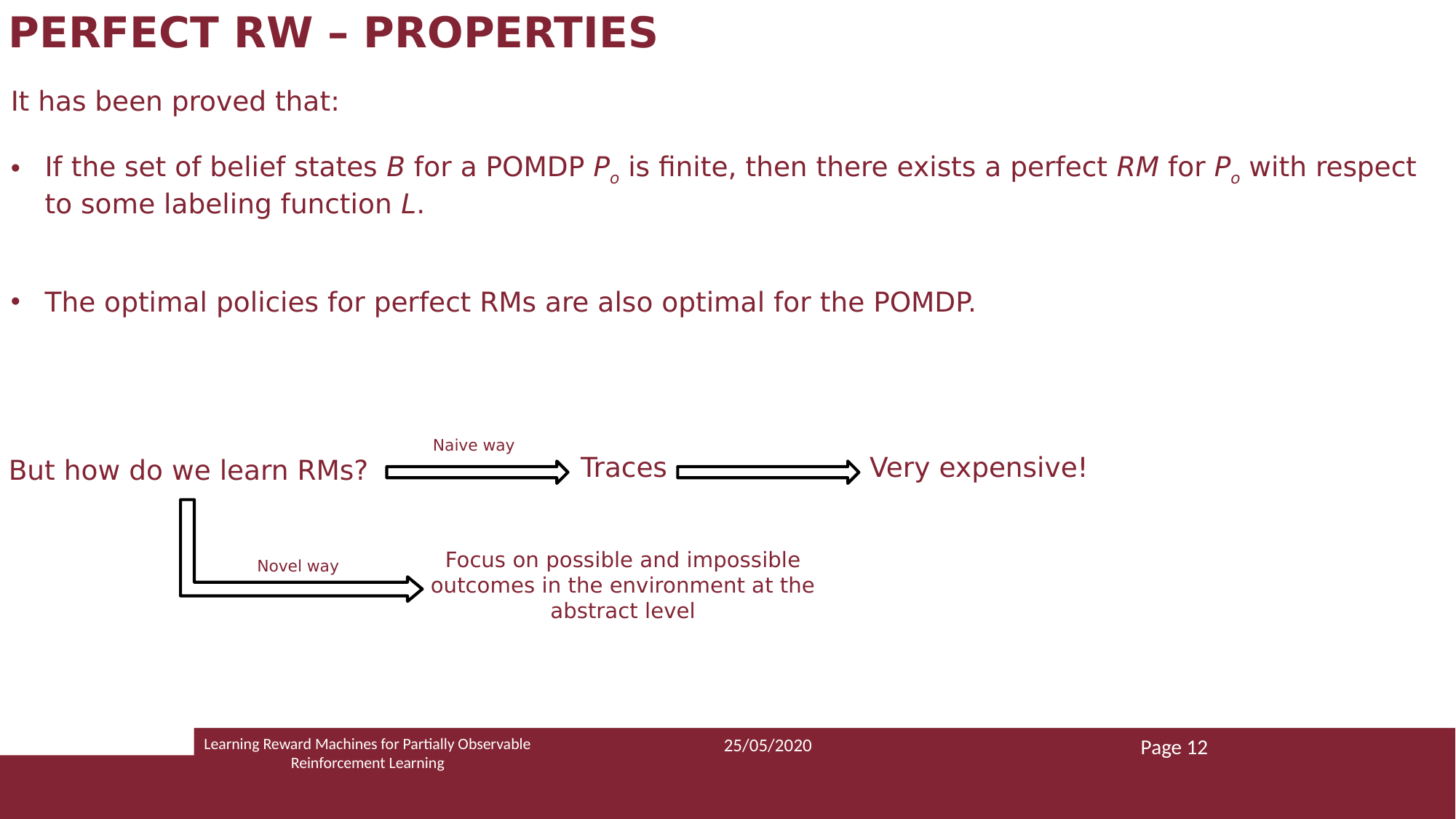

PERFECT RW – PROPERTIES
It has been proved that:

If the set of belief states B for a POMDP Po is finite, then there exists a perfect RM for Po with respect to some labeling function L.

The optimal policies for perfect RMs are also optimal for the POMDP.
Naive way

Traces
Very expensive!
But how do we learn RMs?

Focus on possible and impossible outcomes in the environment at the abstract level
Novel way
Learning Reward Machines for Partially Observable Reinforcement Learning
25/05/2020
Page 12